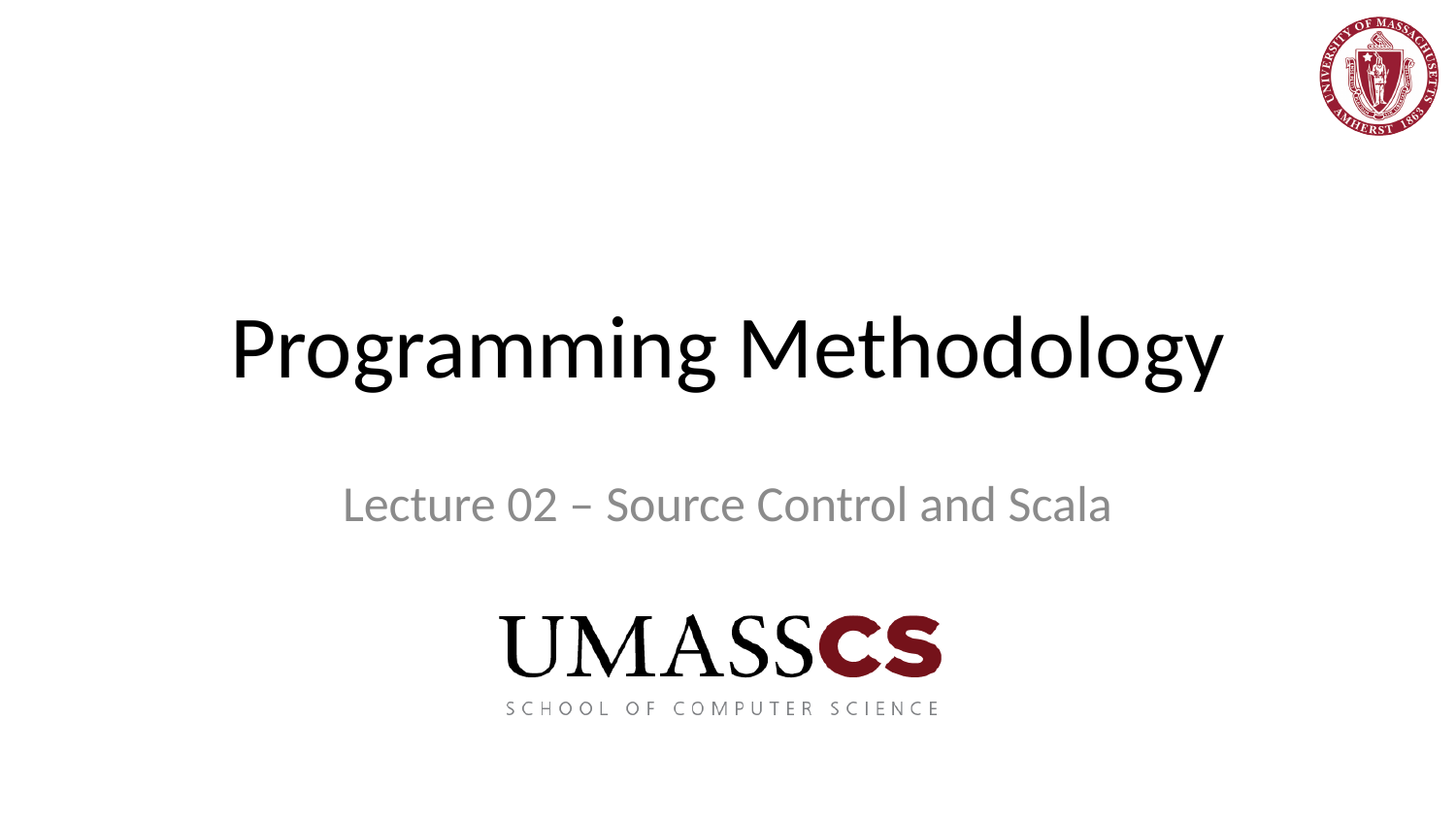

# Programming Methodology
Lecture 02 – Source Control and Scala